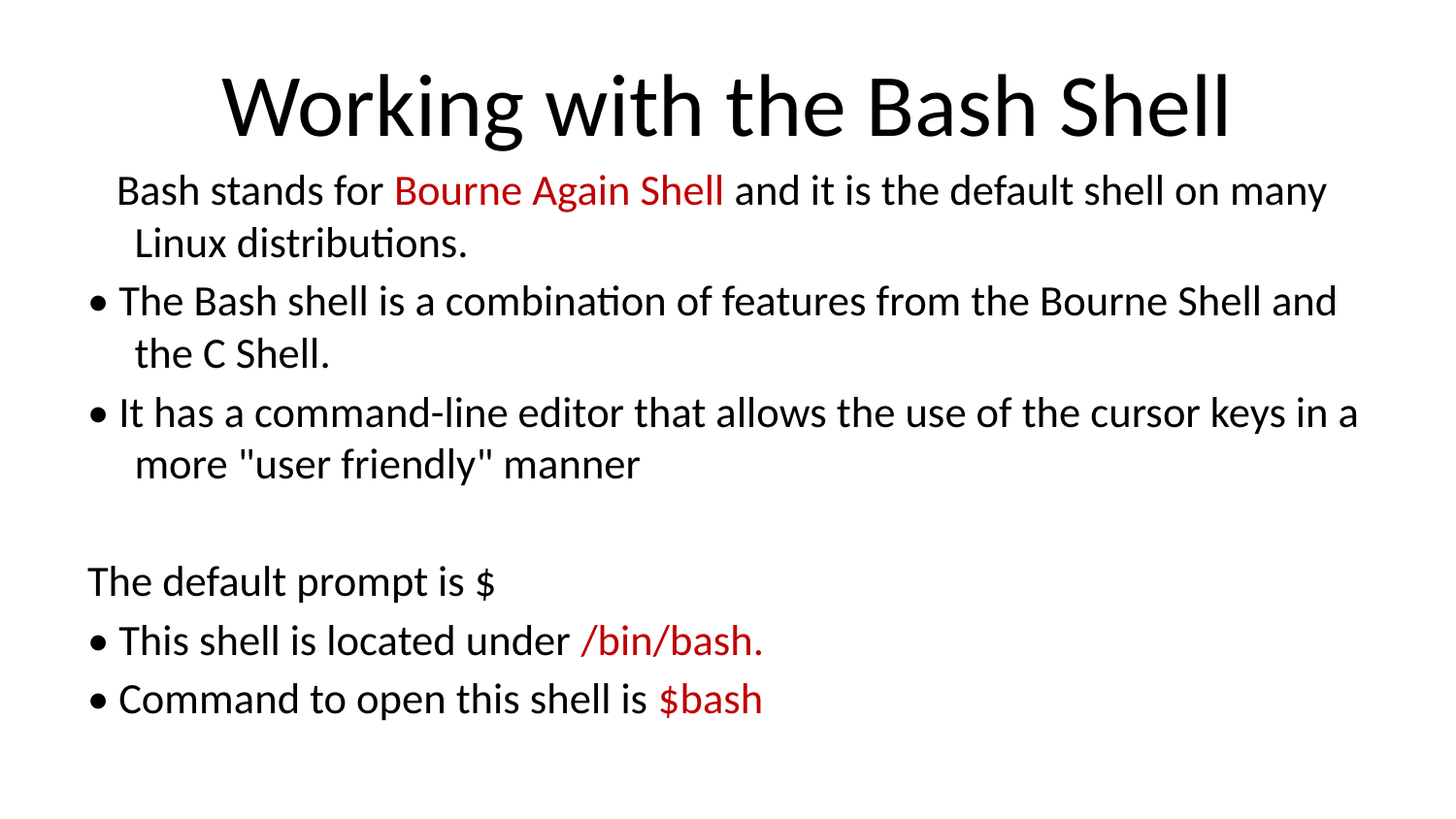

# Working with the Bash Shell
   Bash stands for Bourne Again Shell and it is the default shell on many Linux distributions.
• The Bash shell is a combination of features from the Bourne Shell and the C Shell.
• It has a command-line editor that allows the use of the cursor keys in a more "user friendly" manner

The default prompt is $
• This shell is located under /bin/bash.
• Command to open this shell is $bash